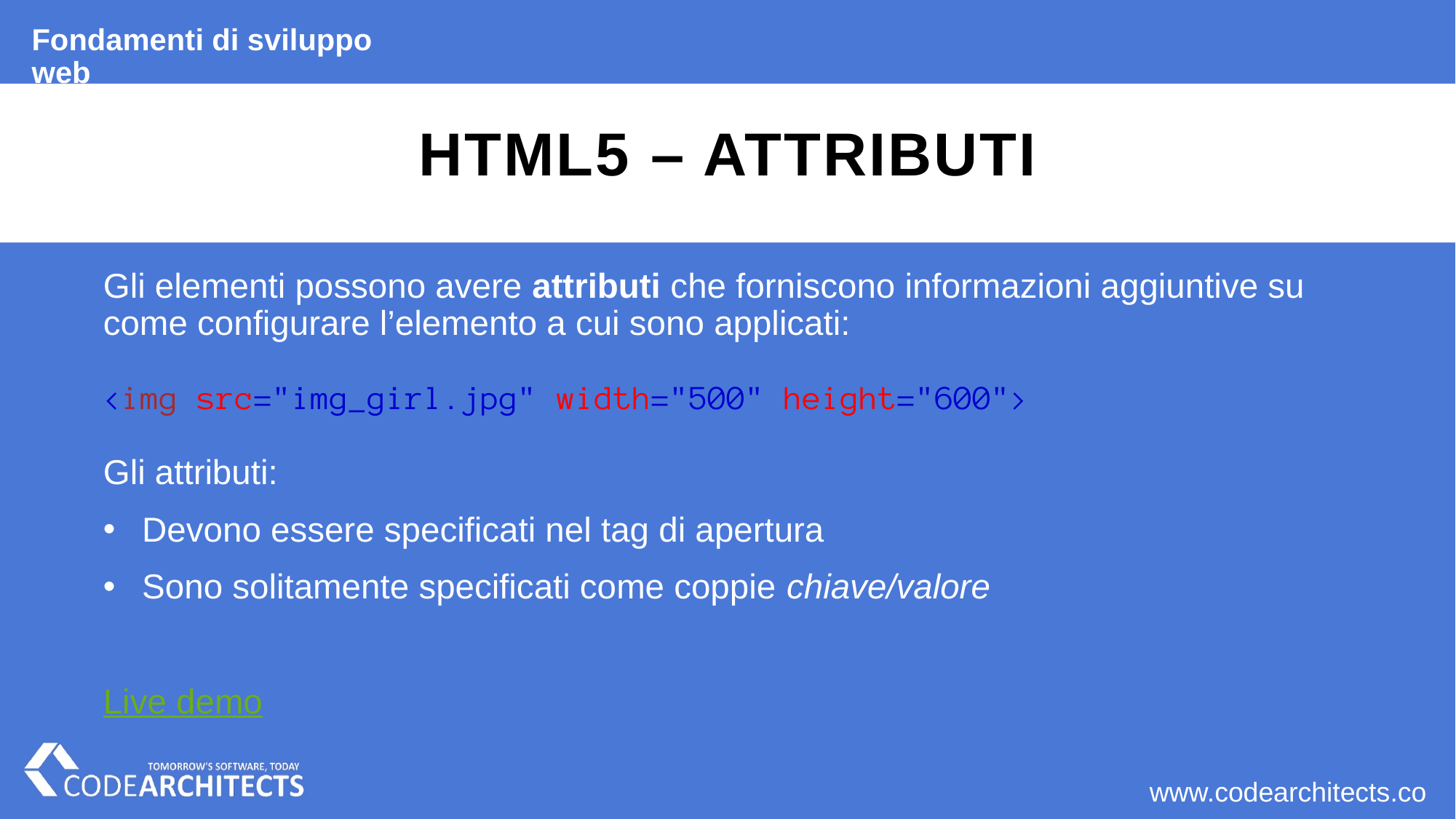

Fondamenti di sviluppo web

# HTML5 – Attributi
Gli elementi possono avere attributi che forniscono informazioni aggiuntive su come configurare l’elemento a cui sono applicati:
<img src="img_girl.jpg" width="500" height="600">
Gli attributi:
Devono essere specificati nel tag di apertura
Sono solitamente specificati come coppie chiave/valore

Live demo